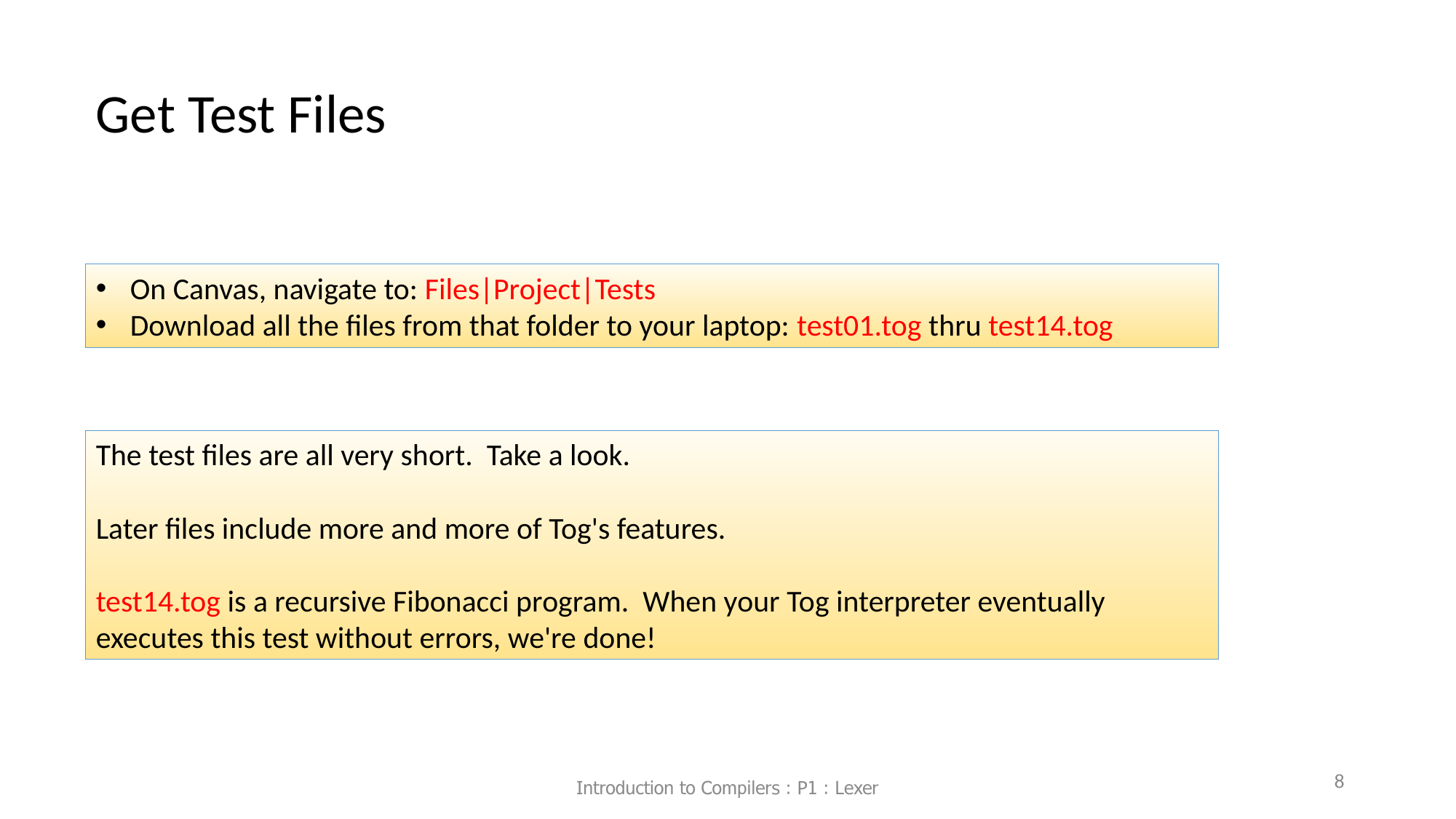

Get Test Files
On Canvas, navigate to: Files|Project|Tests
Download all the files from that folder to your laptop: test01.tog thru test14.tog
The test files are all very short.  Take a look.

Later files include more and more of Tog's features.

test14.tog is a recursive Fibonacci program.  When your Tog interpreter eventually executes this test without errors, we're done!
8
Introduction to Compilers : P1 : Lexer